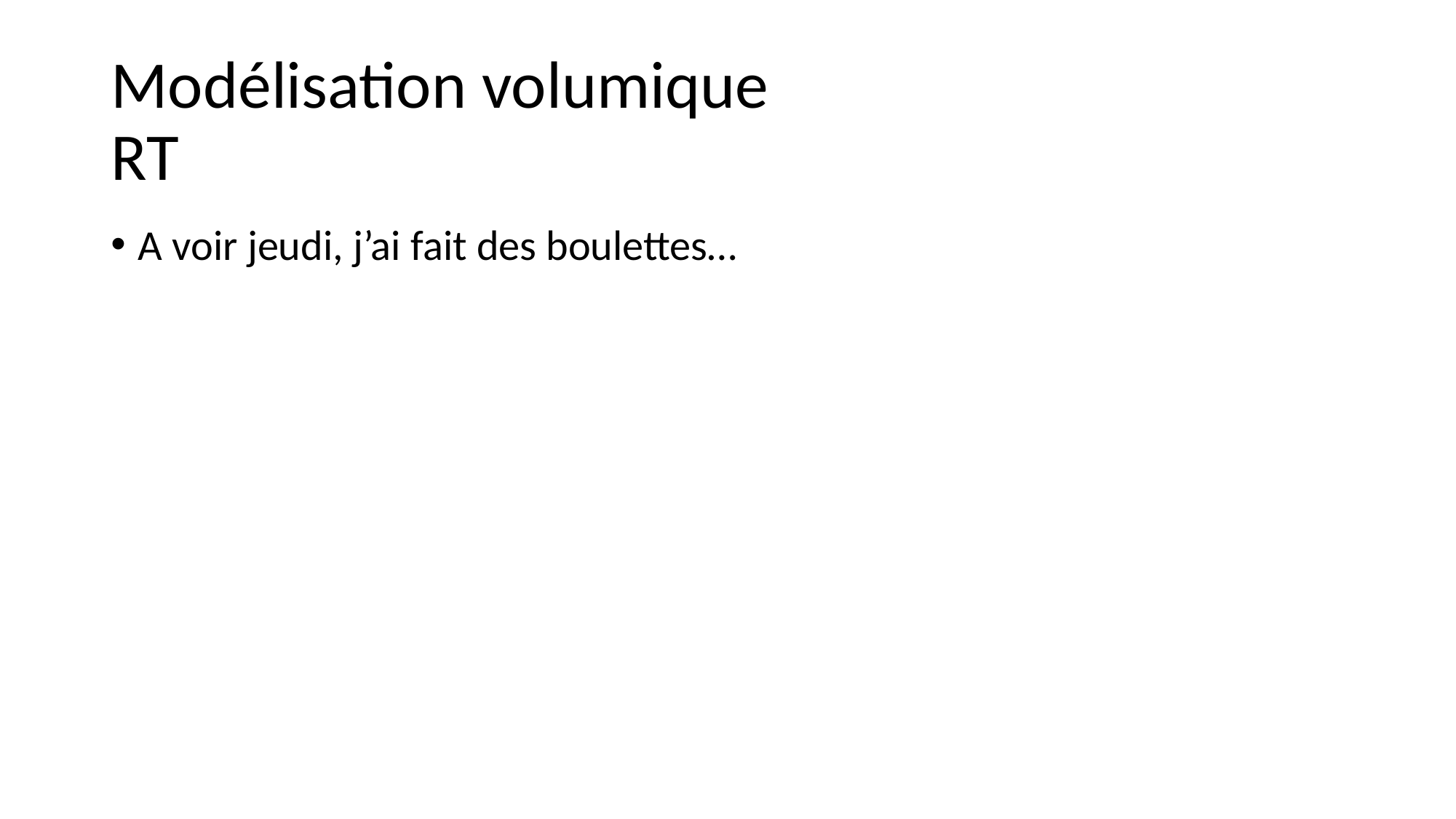

# Modélisation volumique RT
A voir jeudi, j’ai fait des boulettes…